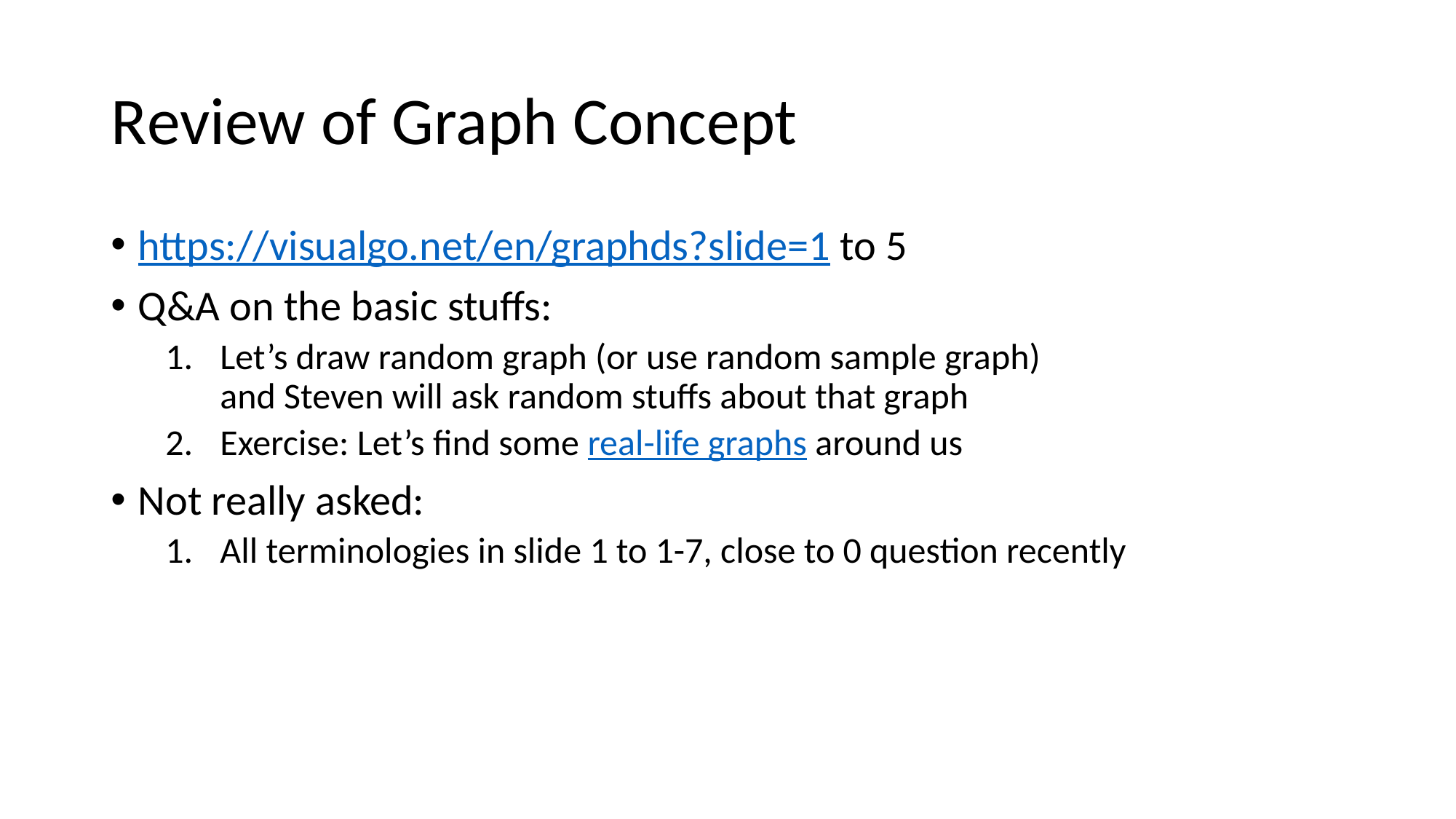

# Review of Graph Concept
https://visualgo.net/en/graphds?slide=1 to 5
Q&A on the basic stuffs:
Let’s draw random graph (or use random sample graph)
and Steven will ask random stuffs about that graph
Exercise: Let’s find some real-life graphs around us
Not really asked:
All terminologies in slide 1 to 1-7, close to 0 question recently